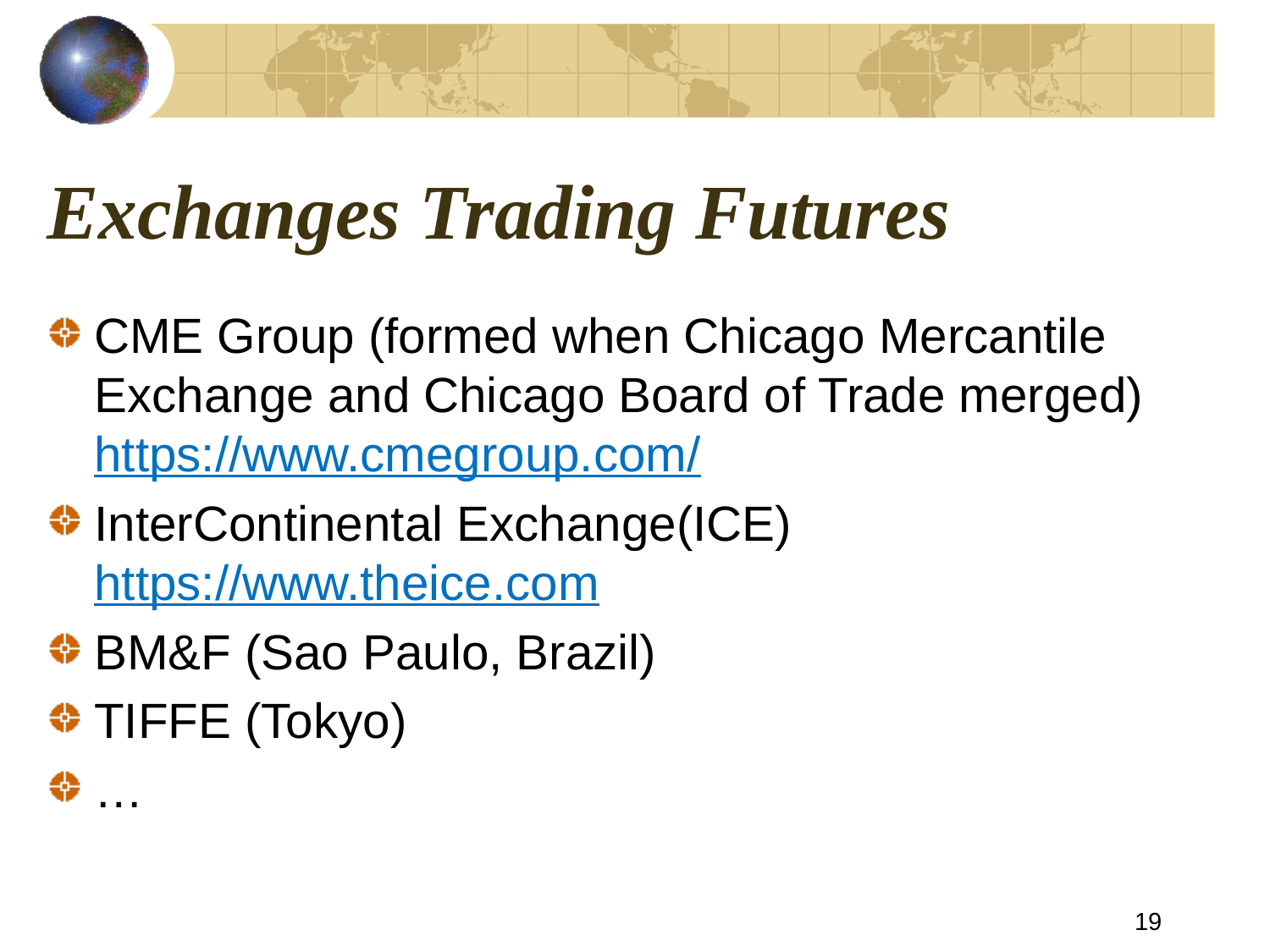

# Exchanges Trading Futures
CME Group (formed when Chicago Mercantile Exchange and Chicago Board of Trade merged) https://www.cmegroup.com/
InterContinental Exchange(ICE) https://www.theice.com
BM&F (Sao Paulo, Brazil)
TIFFE (Tokyo)
…

19